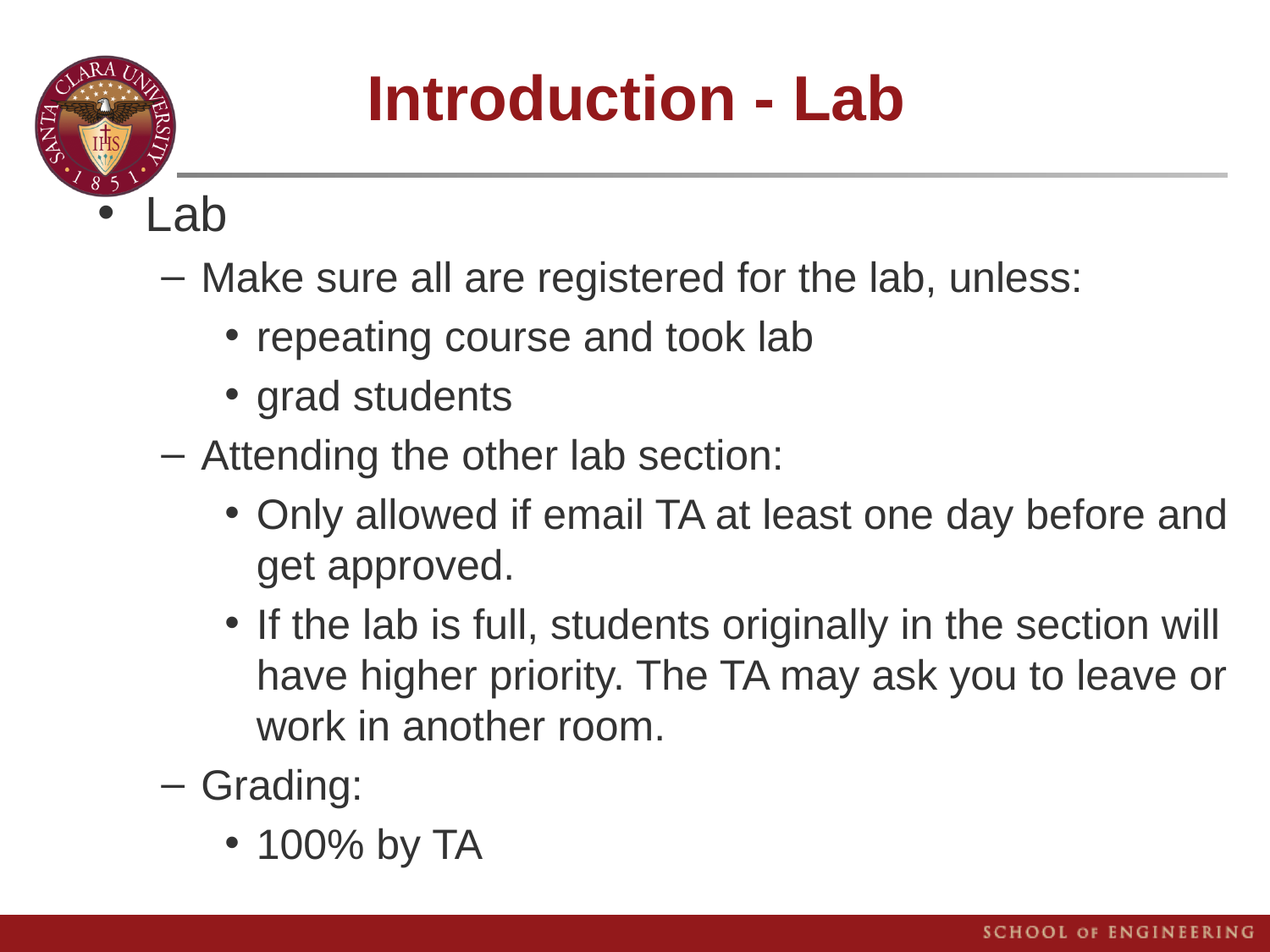

# Introduction - Lab
Lab
Make sure all are registered for the lab, unless:
repeating course and took lab
grad students
Attending the other lab section:
Only allowed if email TA at least one day before and get approved.
If the lab is full, students originally in the section will have higher priority. The TA may ask you to leave or work in another room.
Grading:
100% by TA